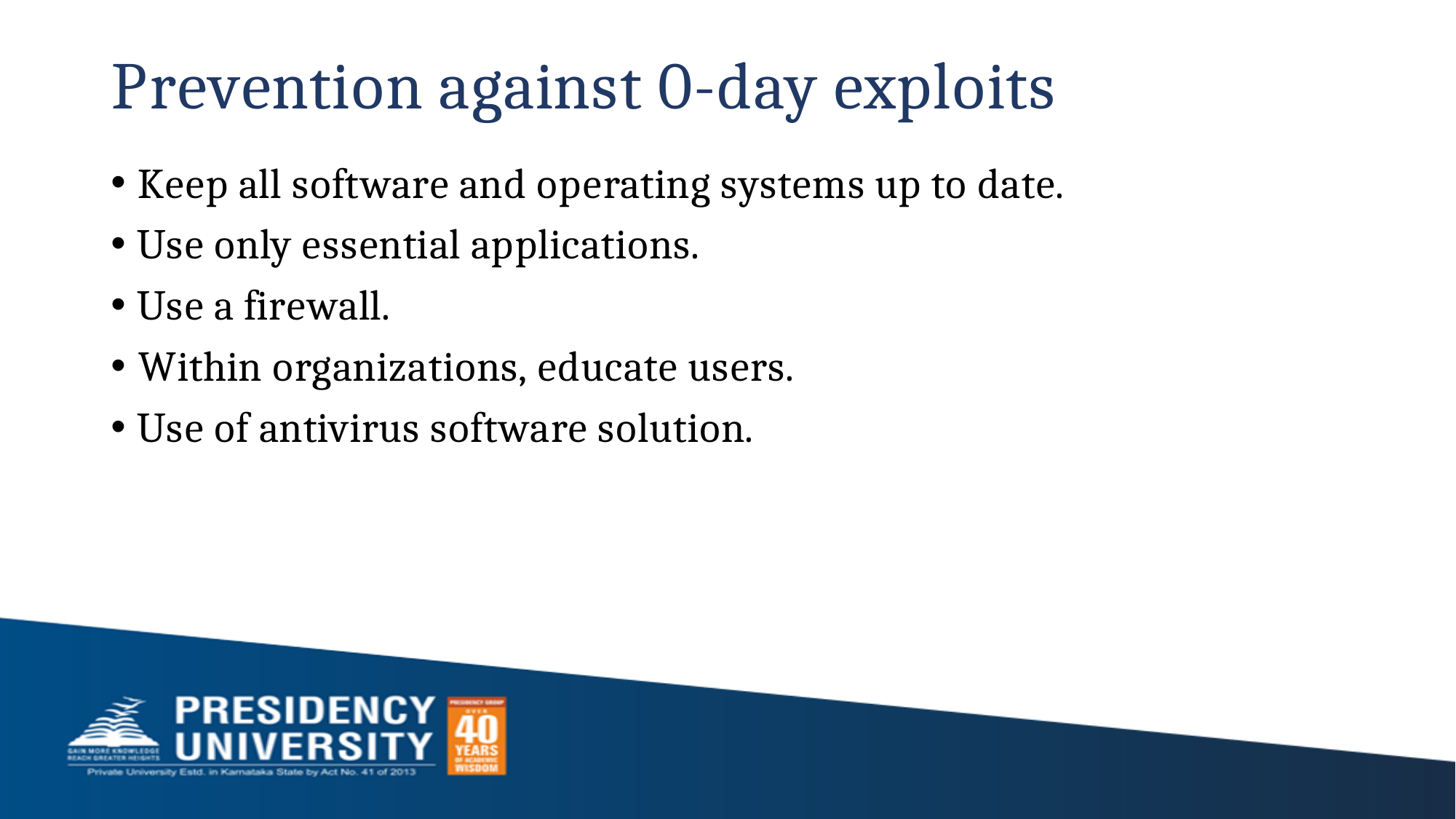

# Prevention against 0-day exploits
Keep all software and operating systems up to date.
Use only essential applications.
Use a firewall.
Within organizations, educate users.
Use of antivirus software solution.